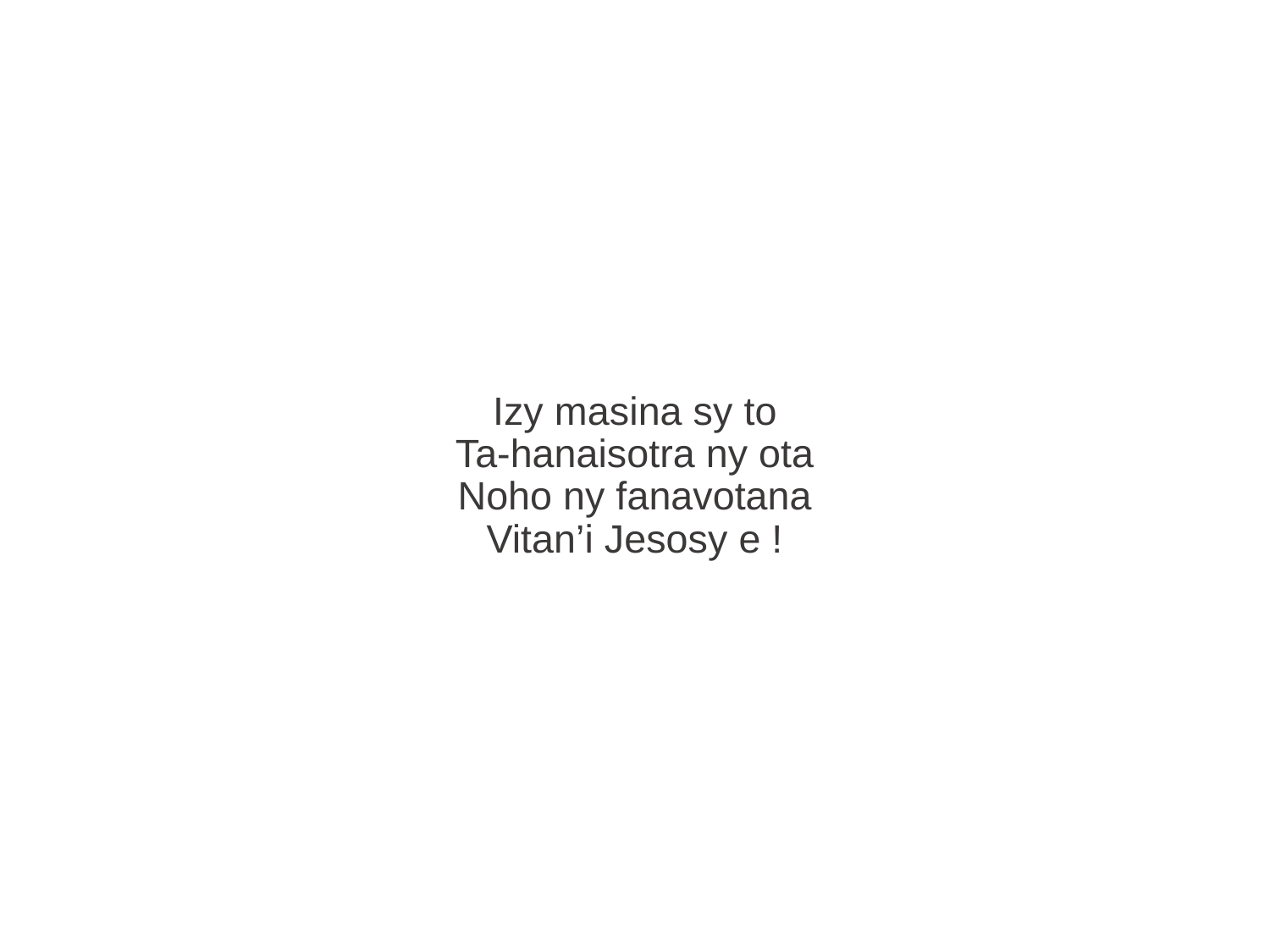

Izy masina sy to
Ta-hanaisotra ny ota
Noho ny fanavotana
Vitan’i Jesosy e !